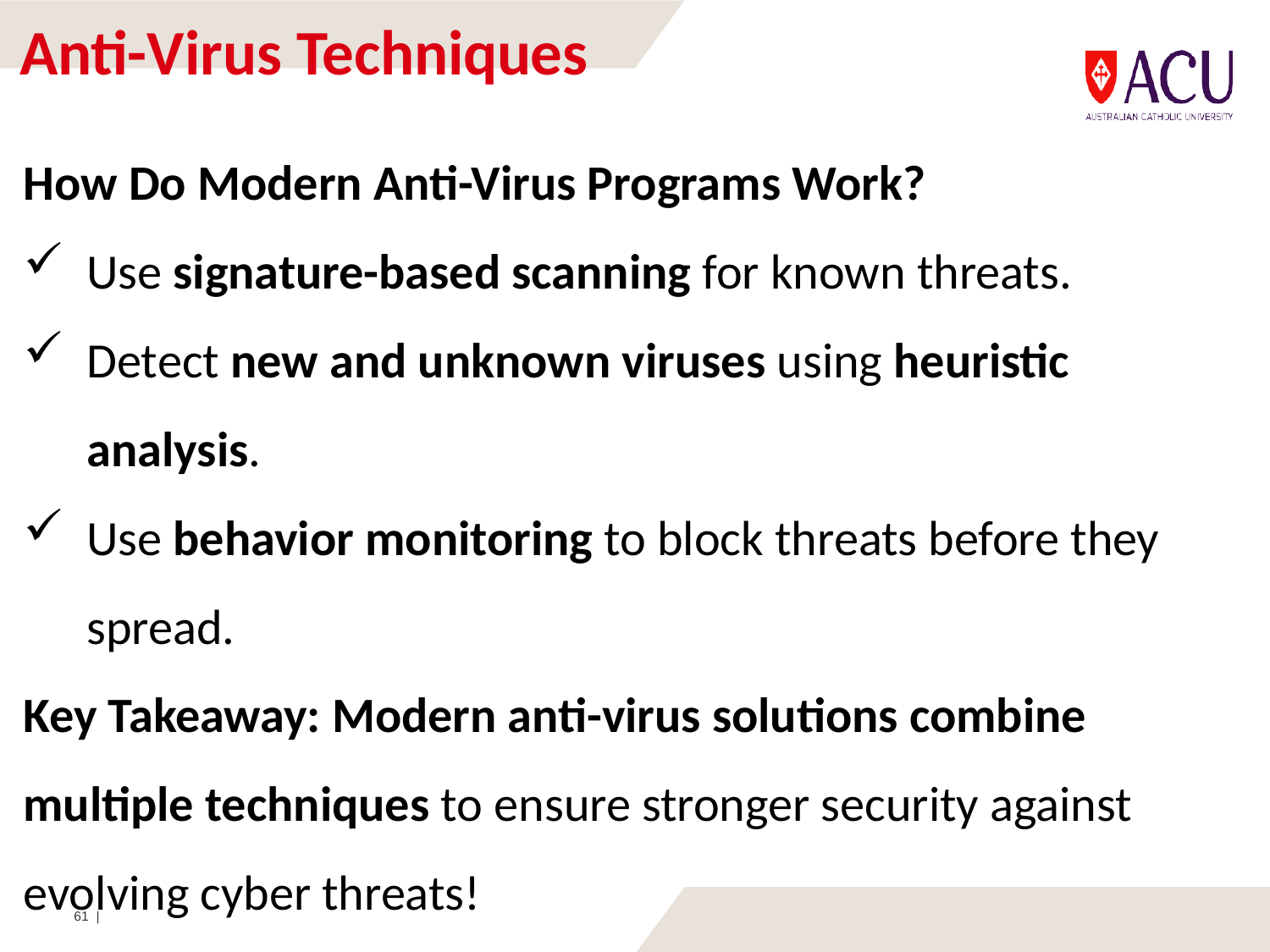

# Anti-Virus Techniques
How Do Modern Anti-Virus Programs Work?
Use signature-based scanning for known threats.
Detect new and unknown viruses using heuristic analysis.
Use behavior monitoring to block threats before they spread.
Key Takeaway: Modern anti-virus solutions combine multiple techniques to ensure stronger security against evolving cyber threats!
61 |